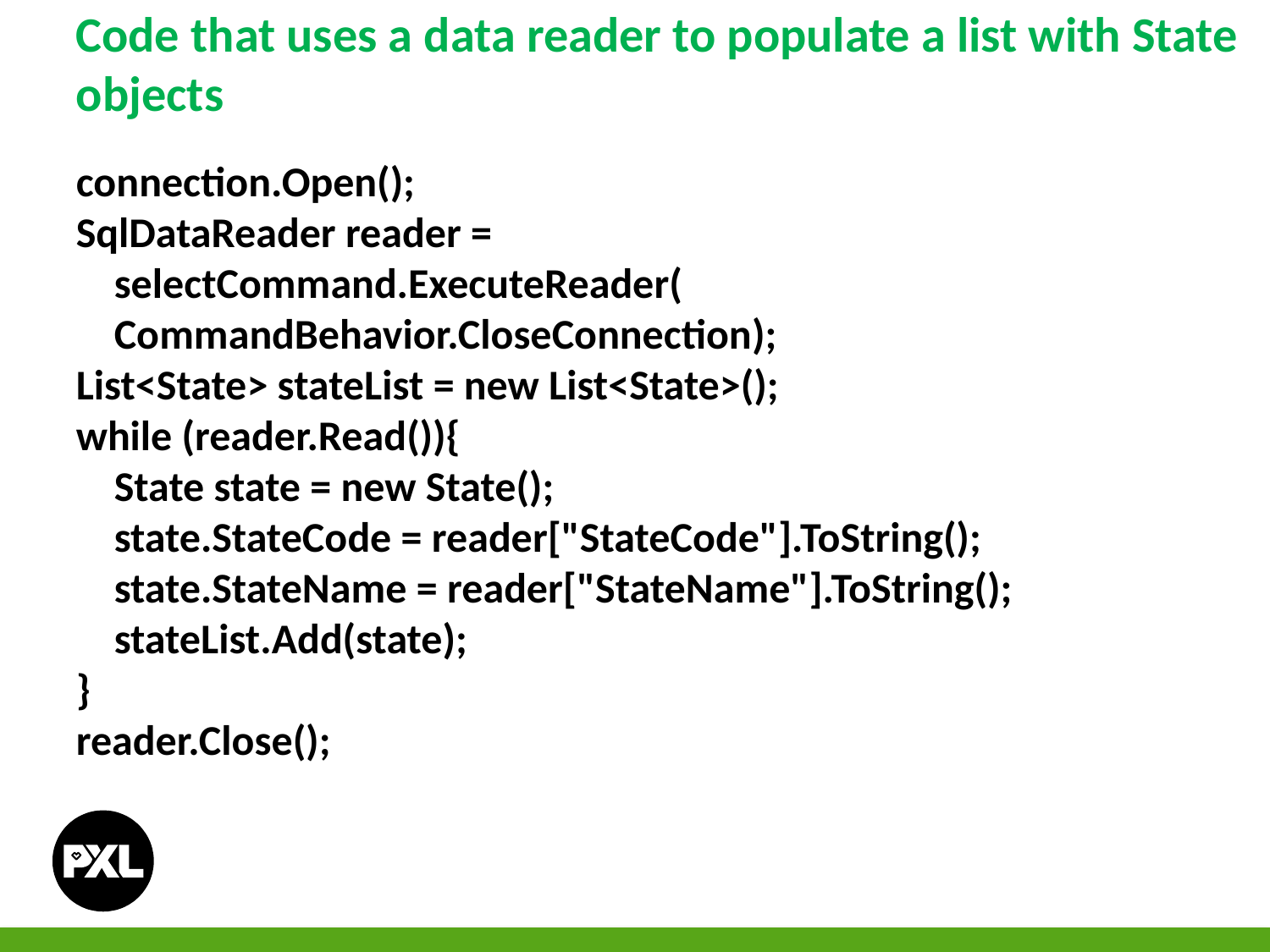

Code that uses a data reader to populate a list with State objects
connection.Open();
SqlDataReader reader =
    selectCommand.ExecuteReader(
    CommandBehavior.CloseConnection);
List<State> stateList = new List<State>();
while (reader.Read()){
    State state = new State();
    state.StateCode = reader["StateCode"].ToString();
    state.StateName = reader["StateName"].ToString();
    stateList.Add(state);
}
reader.Close();